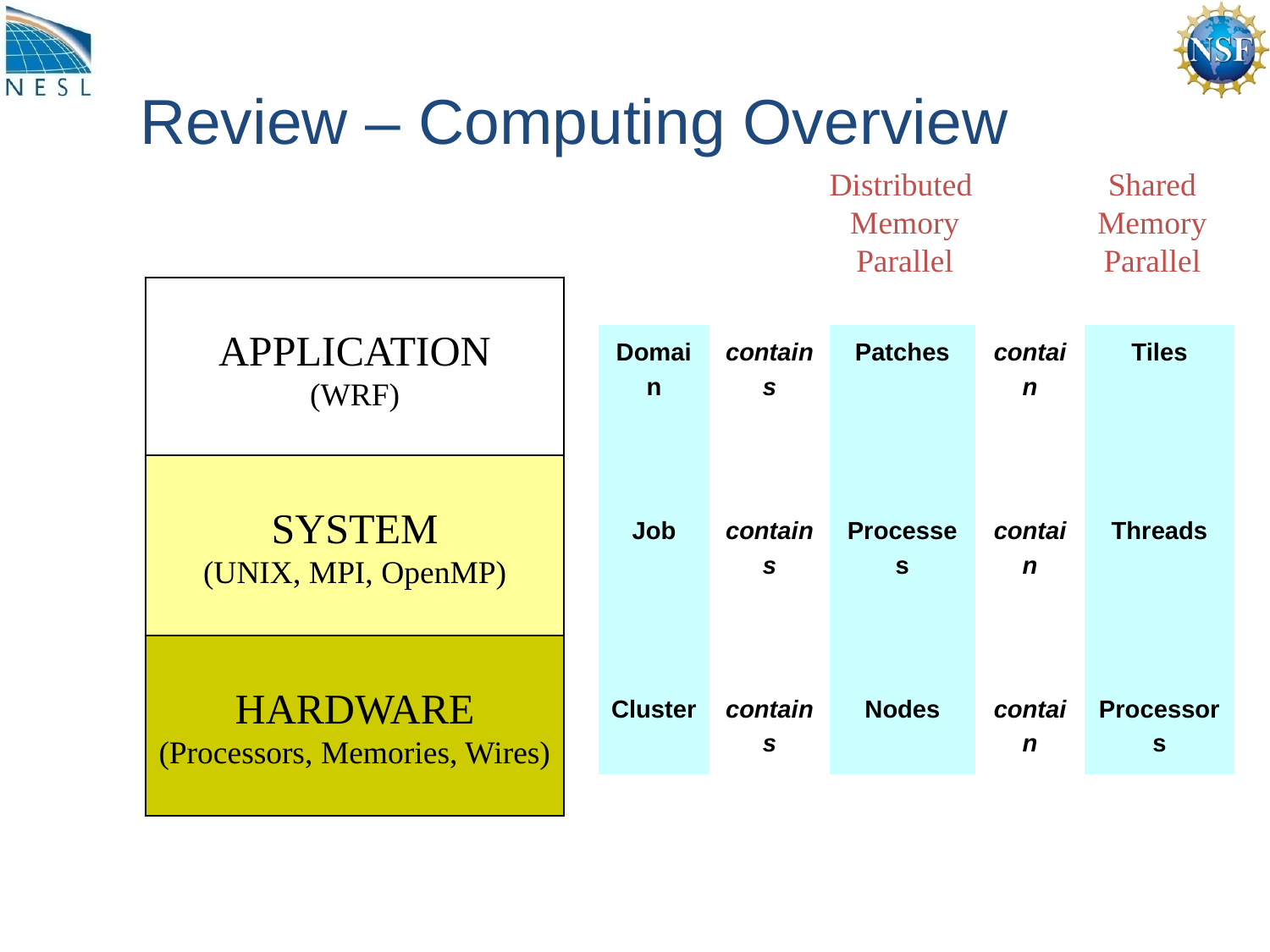

# Review – Computing Overview
Distributed
Memory
Parallel
Shared
Memory
Parallel
APPLICATION
(WRF)
| Domain | contains | Patches | contain | Tiles |
| --- | --- | --- | --- | --- |
| Job | contains | Processes | contain | Threads |
| Cluster | contains | Nodes | contain | Processors |
SYSTEM
(UNIX, MPI, OpenMP)
HARDWARE
(Processors, Memories, Wires)